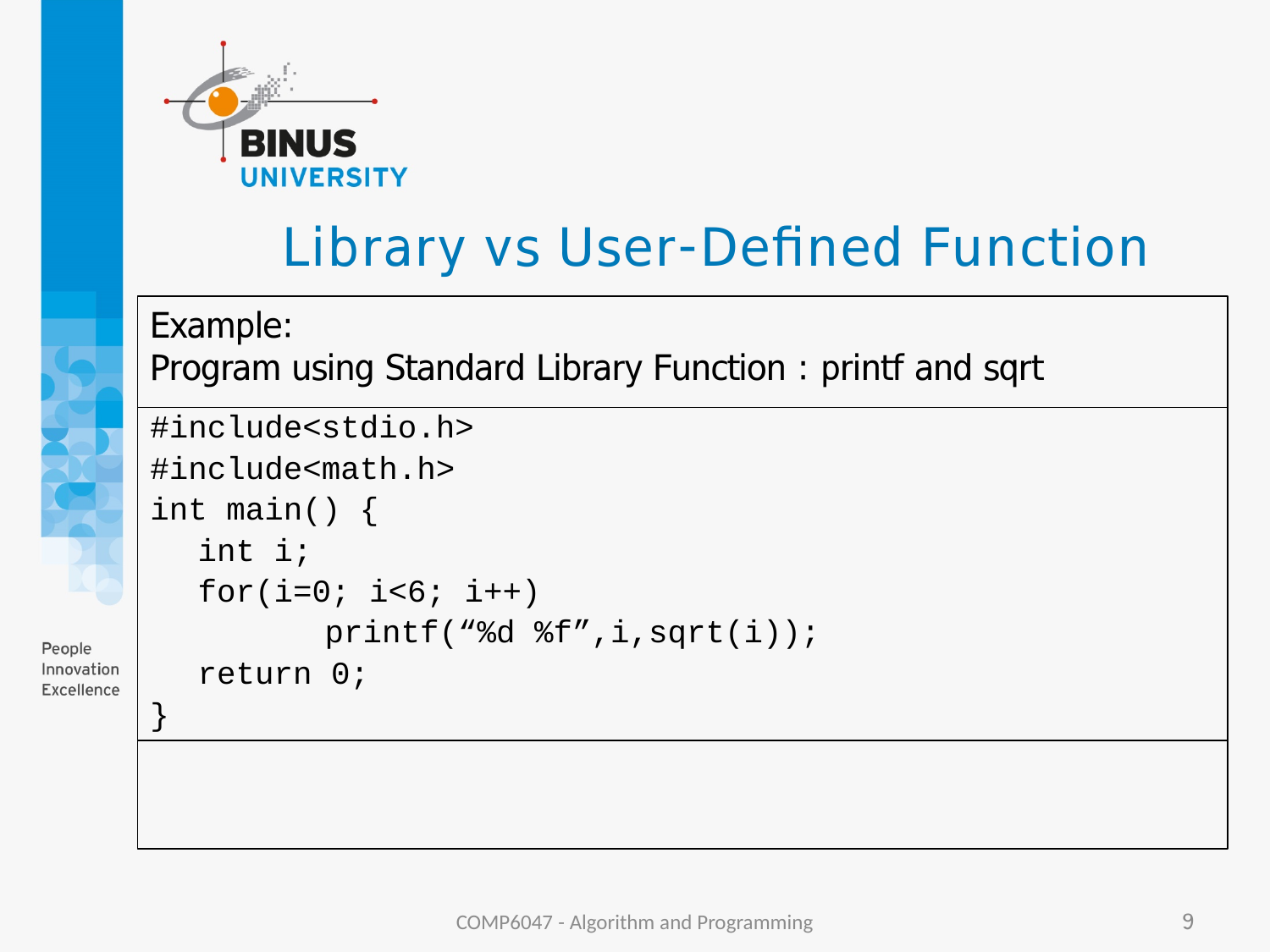

# Library vs User-Defined Function
Example:
Program using Standard Library Function : printf and sqrt
#include<stdio.h>
#include<math.h>
int main() {
	int i;
	for(i=0; i<6; i++)
		printf(“%d %f”,i,sqrt(i));
	return 0;
}
COMP6047 - Algorithm and Programming
9